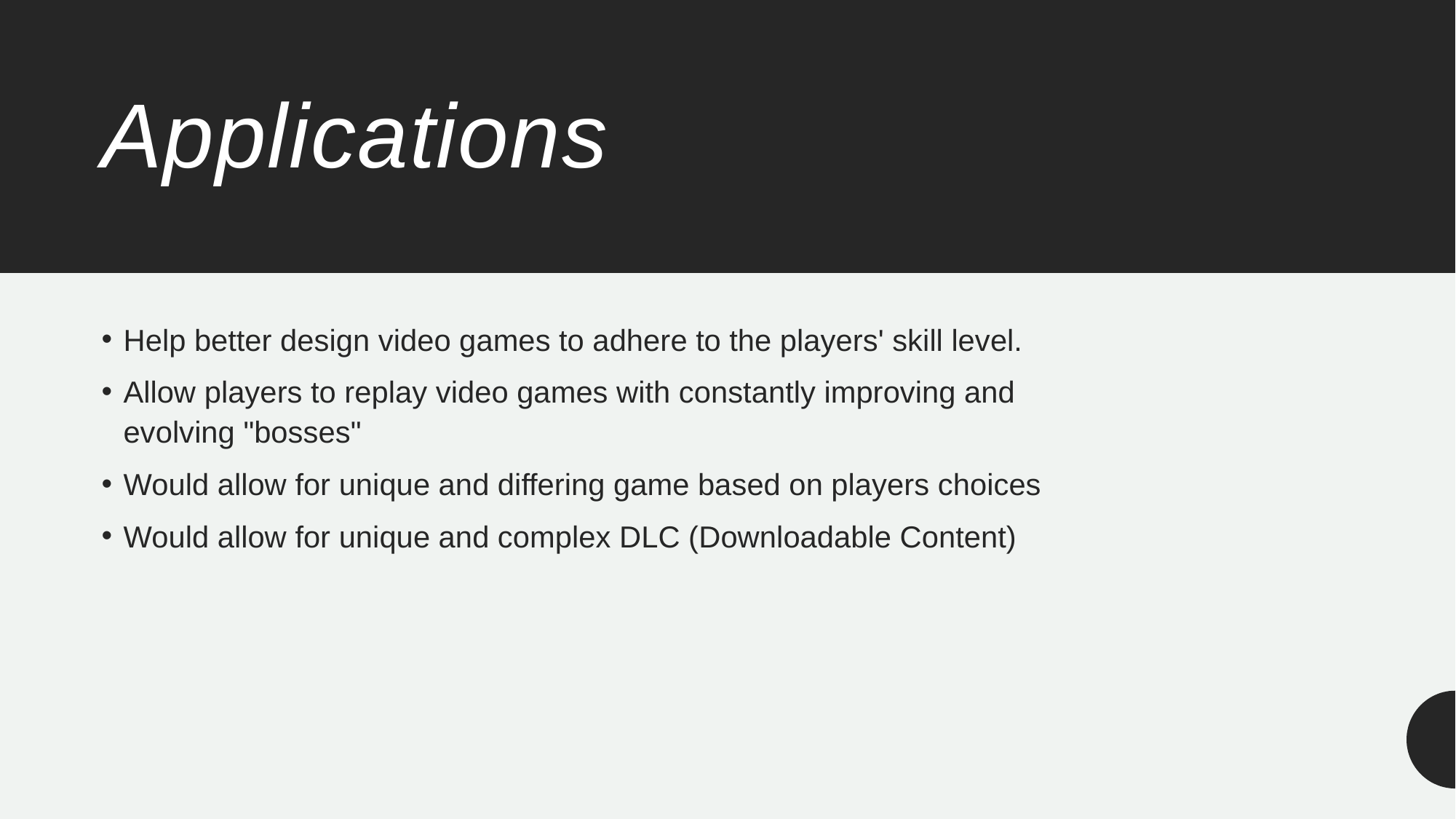

# Applications
Help better design video games to adhere to the players' skill level.
Allow players to replay video games with constantly improving and evolving "bosses"
Would allow for unique and differing game based on players choices
Would allow for unique and complex DLC (Downloadable Content)